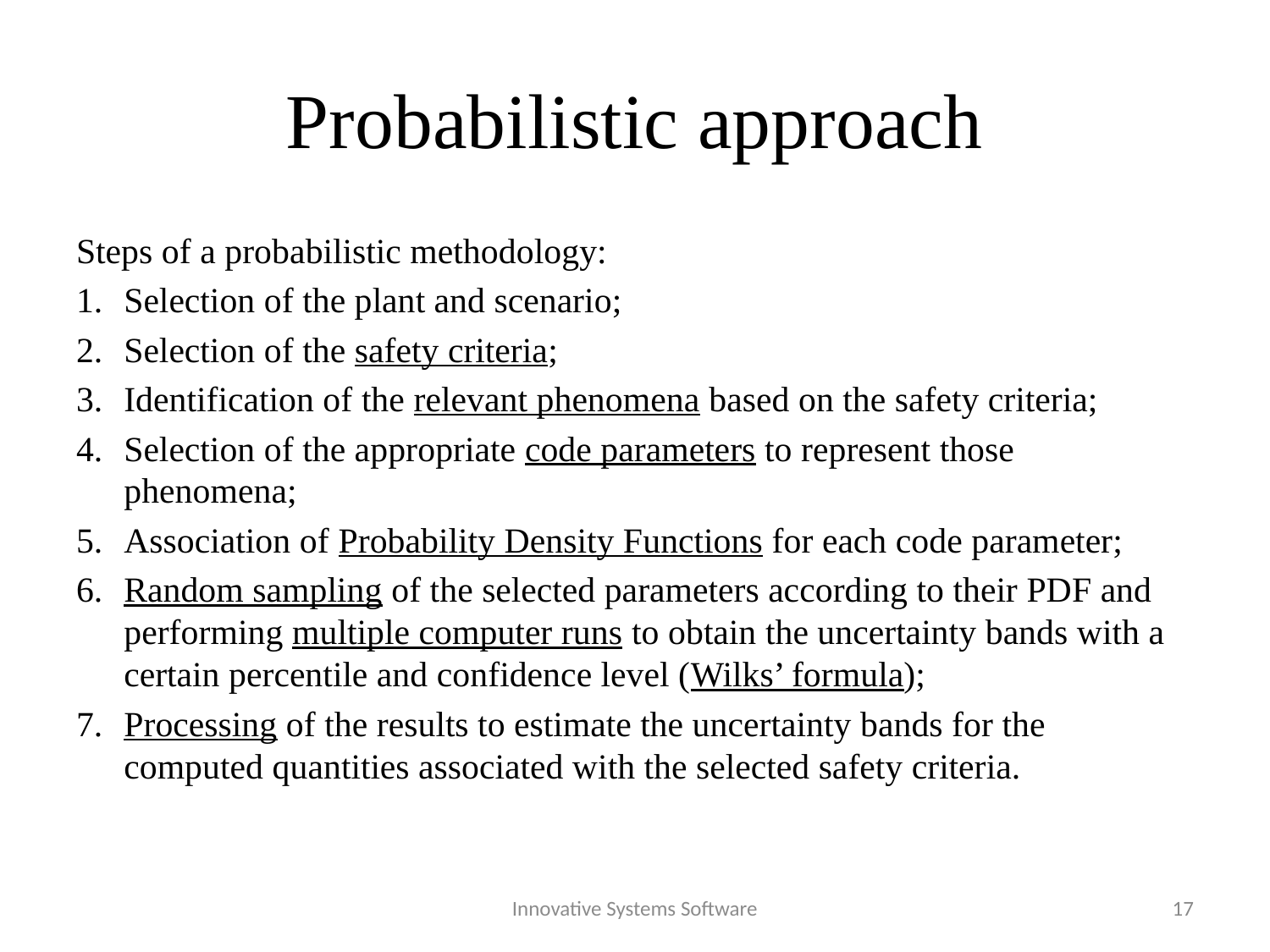

Probabilistic approach
Steps of a probabilistic methodology:
Selection of the plant and scenario;
Selection of the safety criteria;
Identification of the relevant phenomena based on the safety criteria;
Selection of the appropriate code parameters to represent those phenomena;
Association of Probability Density Functions for each code parameter;
Random sampling of the selected parameters according to their PDF and performing multiple computer runs to obtain the uncertainty bands with a certain percentile and confidence level (Wilks’ formula);
Processing of the results to estimate the uncertainty bands for the computed quantities associated with the selected safety criteria.
Innovative Systems Software
17